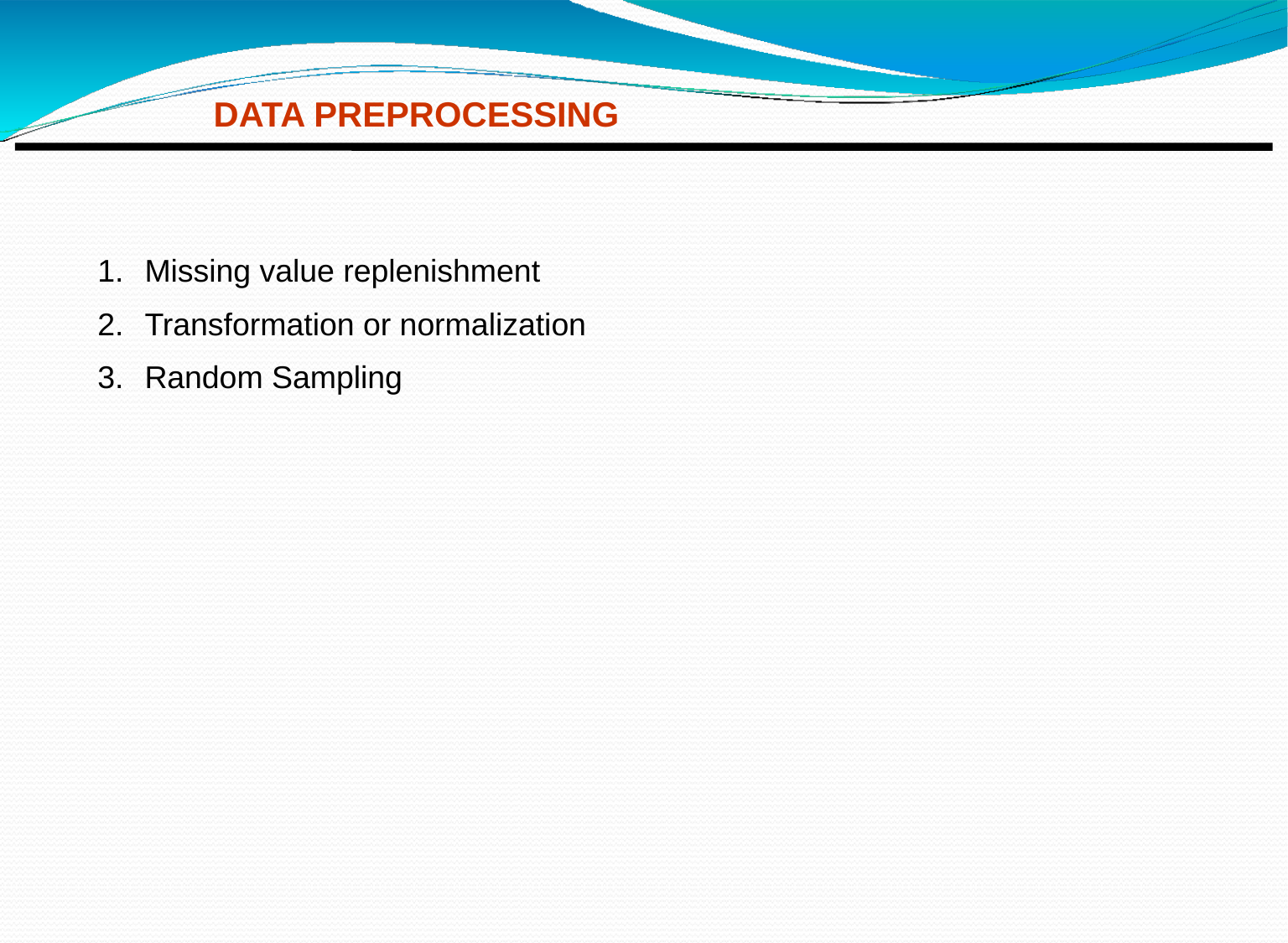

DATA PREPROCESSING

Missing value replenishment
Transformation or normalization
Random Sampling